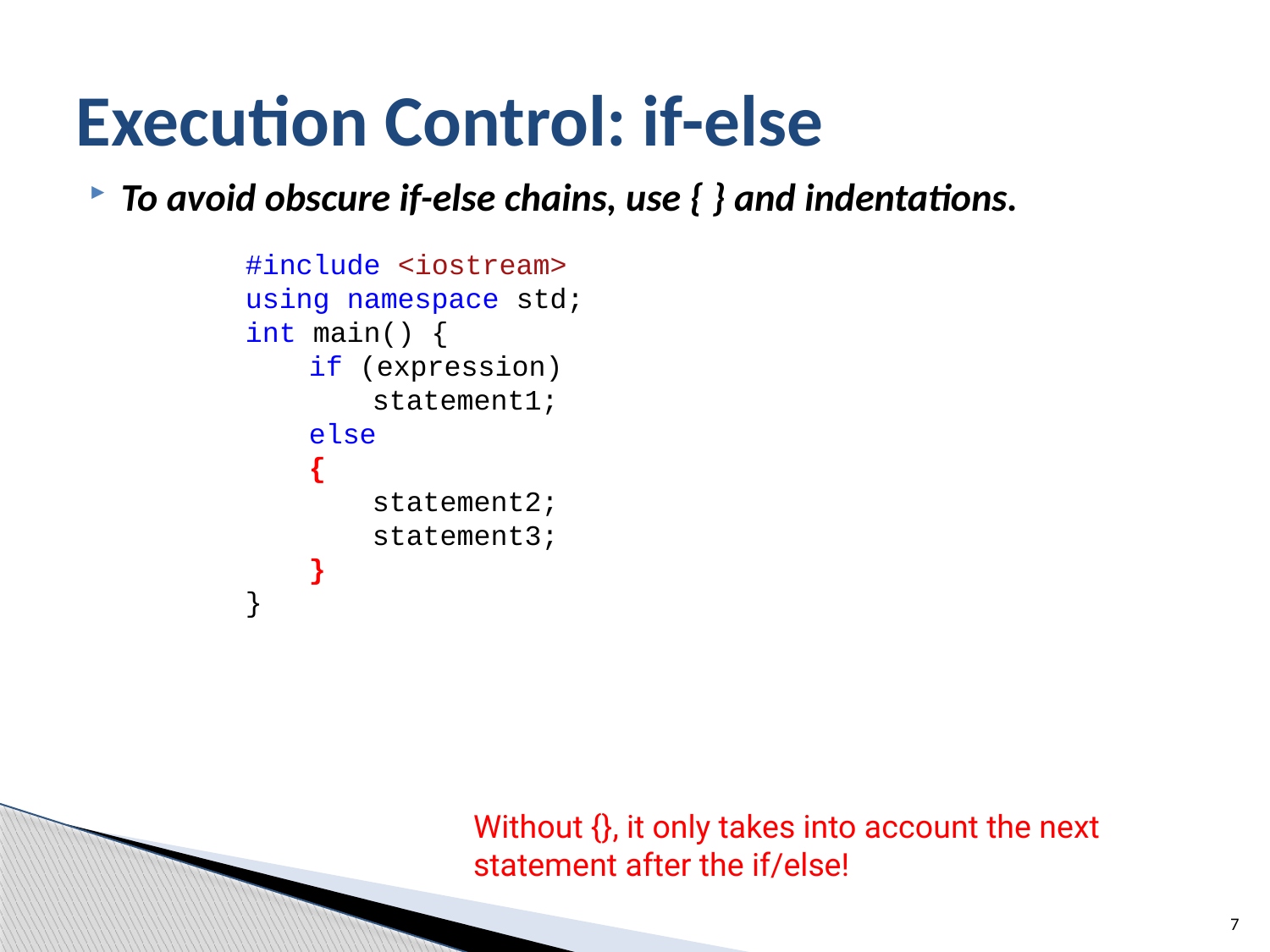

# Execution Control: if-else
To avoid obscure if-else chains, use { } and indentations.
#include <iostream>
using namespace std;
int main() {
if (expression)
statement1;
else
{
statement2;
statement3;
}
}
Without {}, it only takes into account the next statement after the if/else!
7